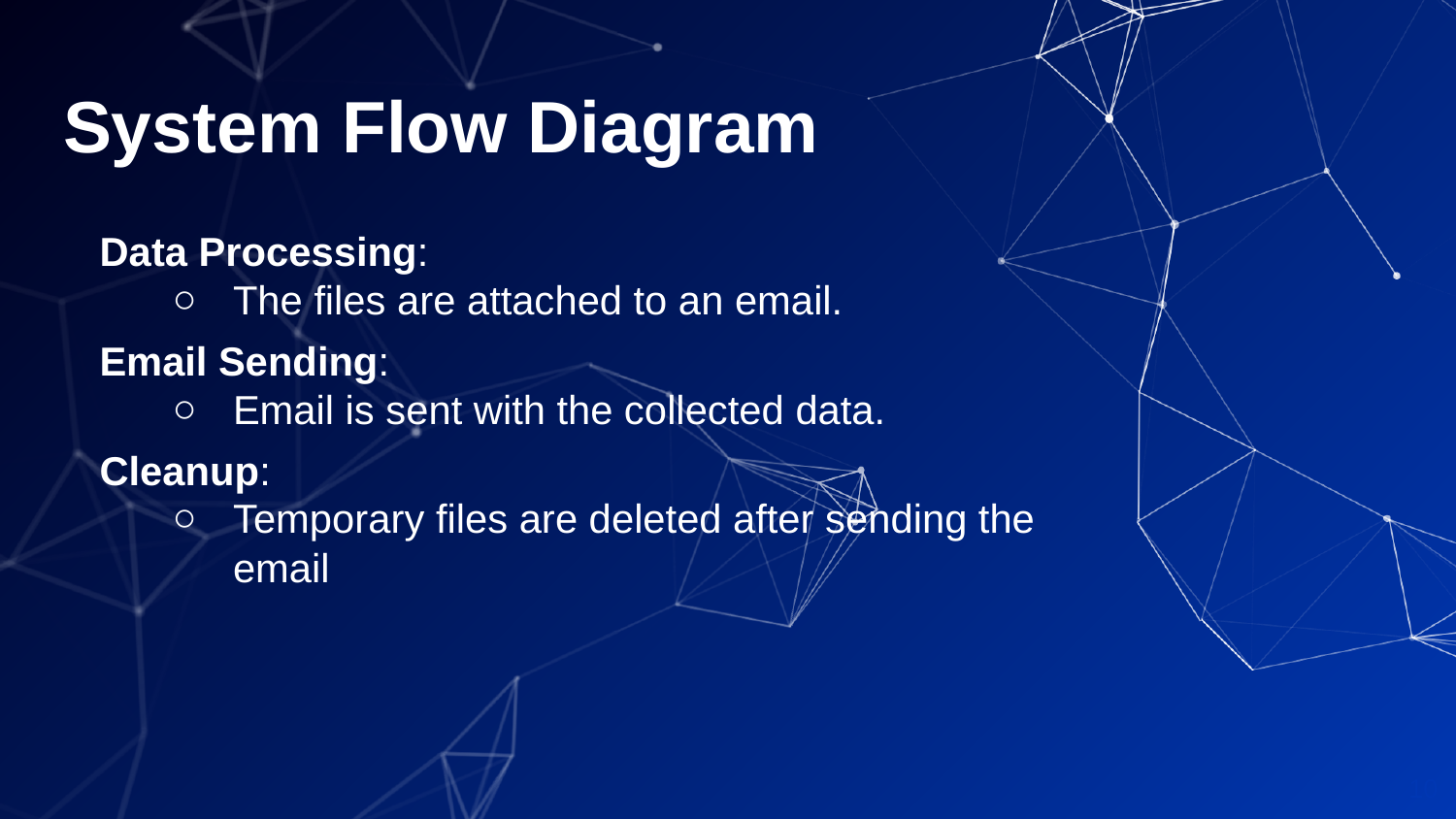

# System Flow Diagram
Data Processing:
The files are attached to an email.
Email Sending:
Email is sent with the collected data.
Cleanup:
Temporary files are deleted after sending the email
10